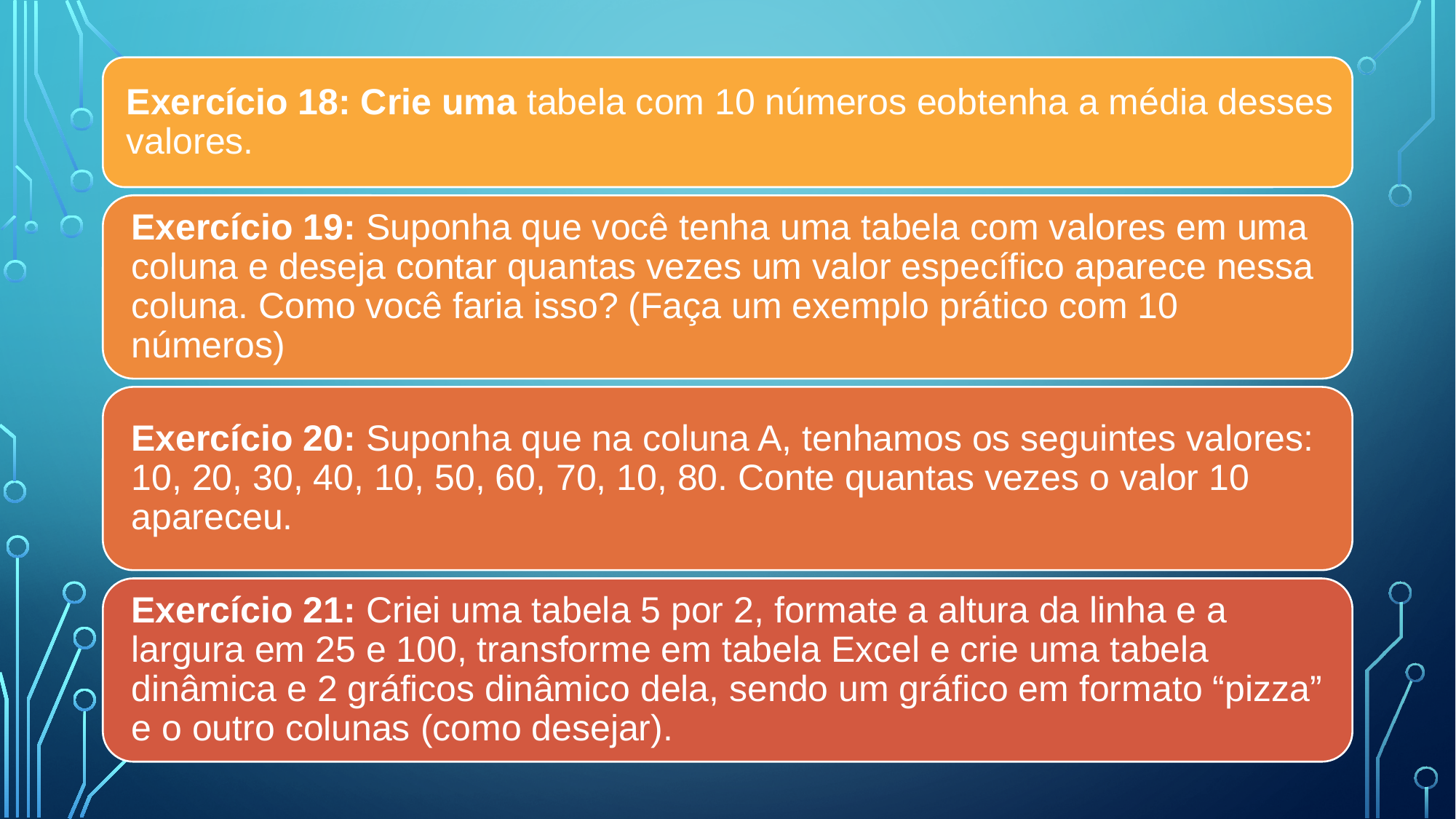

Exercício 18: Crie uma tabela com 10 números eobtenha a média desses valores.
Exercício 19: Suponha que você tenha uma tabela com valores em uma coluna e deseja contar quantas vezes um valor específico aparece nessa coluna. Como você faria isso? (Faça um exemplo prático com 10 números)
Exercício 20: Suponha que na coluna A, tenhamos os seguintes valores: 10, 20, 30, 40, 10, 50, 60, 70, 10, 80. Conte quantas vezes o valor 10 apareceu.
Exercício 21: Criei uma tabela 5 por 2, formate a altura da linha e a largura em 25 e 100, transforme em tabela Excel e crie uma tabela dinâmica e 2 gráficos dinâmico dela, sendo um gráfico em formato “pizza” e o outro colunas (como desejar).